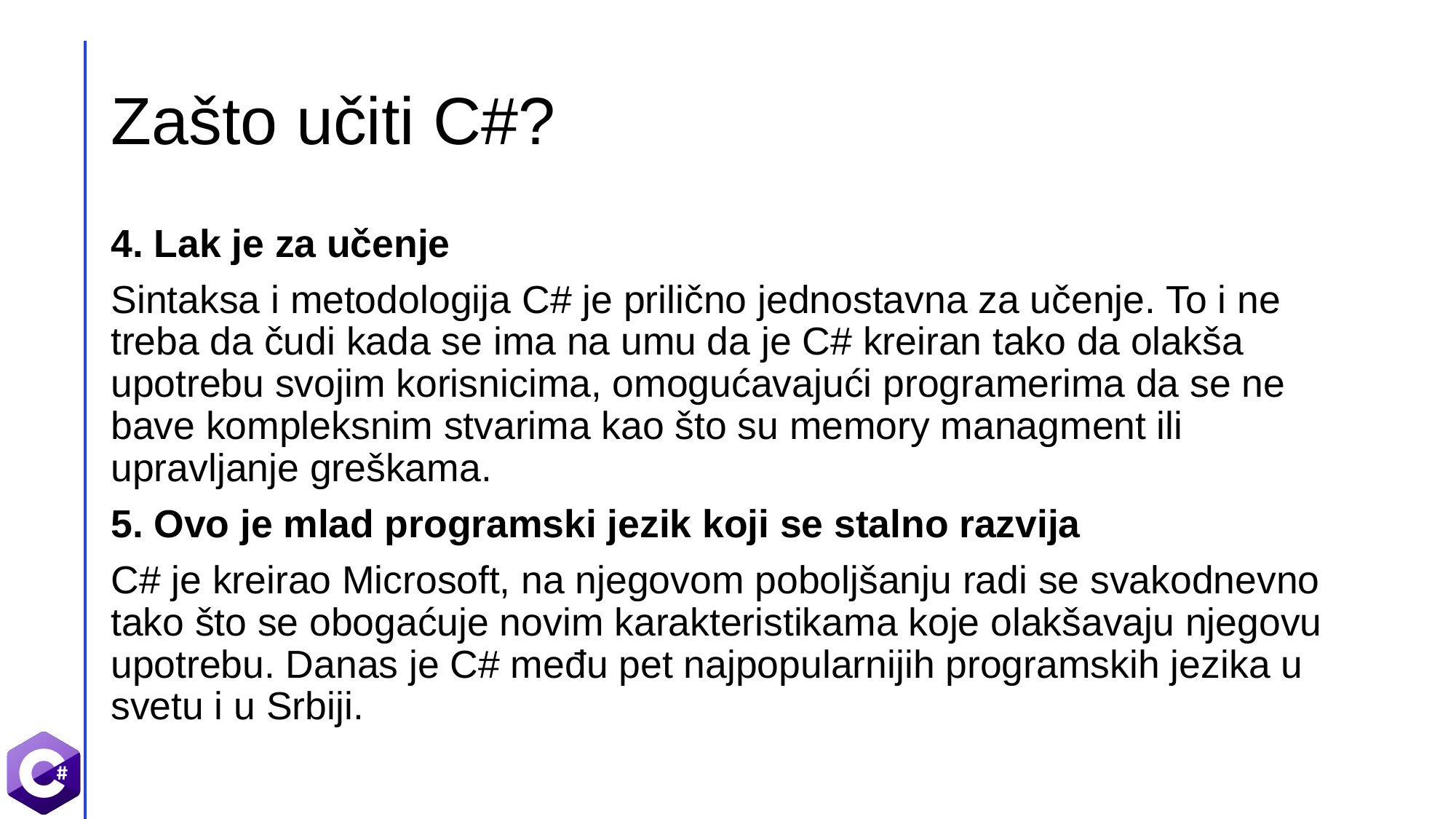

# Zašto učiti C#?
4. Lak je za učenje
Sintaksa i metodologija C# je prilično jednostavna za učenje. To i ne treba da čudi kada se ima na umu da je C# kreiran tako da olakša upotrebu svojim korisnicima, omogućavajući programerima da se ne bave kompleksnim stvarima kao što su memory managment ili upravljanje greškama.
5. Ovo je mlad programski jezik koji se stalno razvija
C# je kreirao Microsoft, na njegovom poboljšanju radi se svakodnevno tako što se obogaćuje novim karakteristikama koje olakšavaju njegovu upotrebu. Danas je C# među pet najpopularnijih programskih jezika u svetu i u Srbiji.